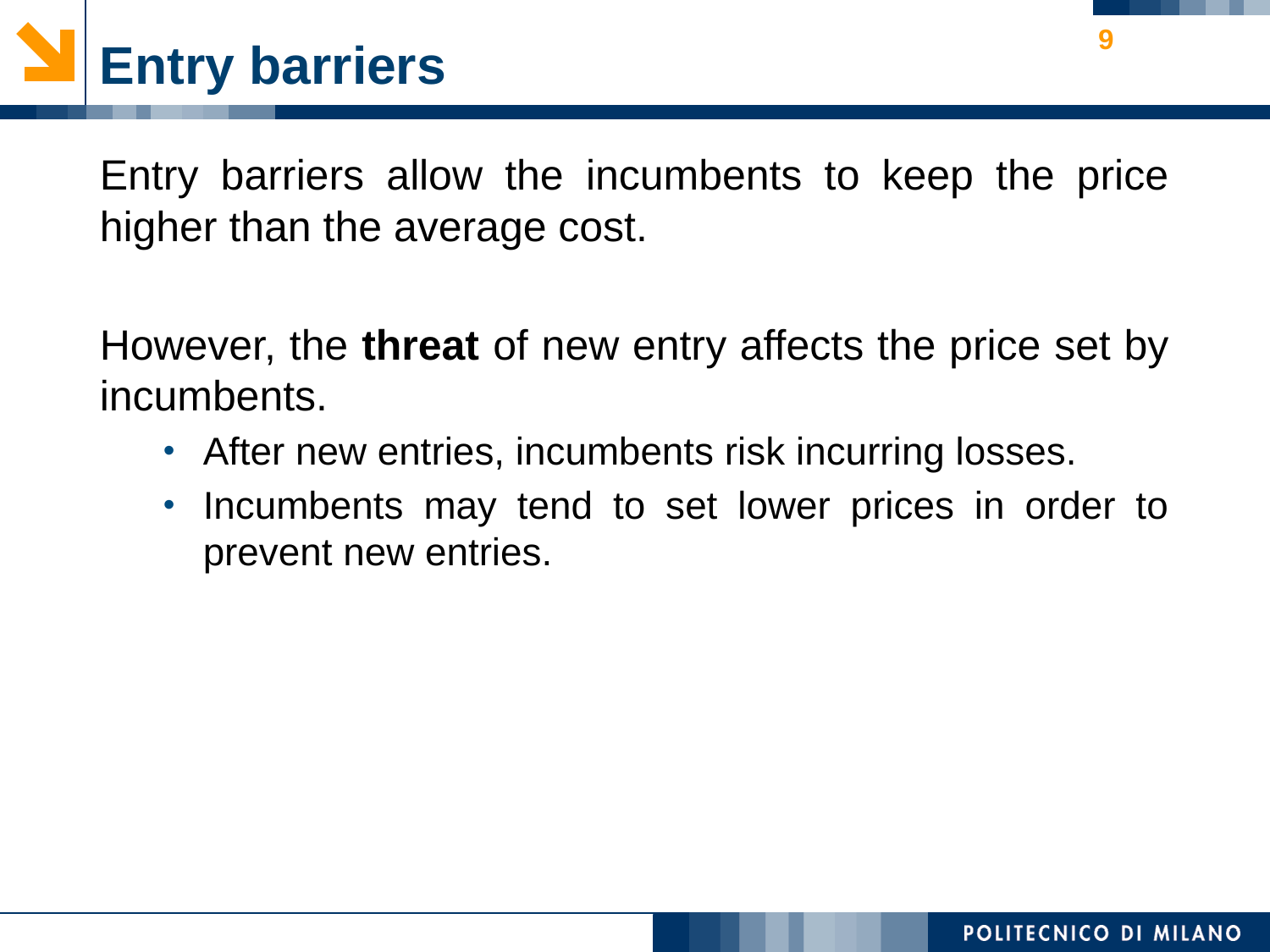

9
# Entry barriers
Entry barriers allow the incumbents to keep the price higher than the average cost.

However, the threat of new entry affects the price set by incumbents.
After new entries, incumbents risk incurring losses.
Incumbents may tend to set lower prices in order to prevent new entries.